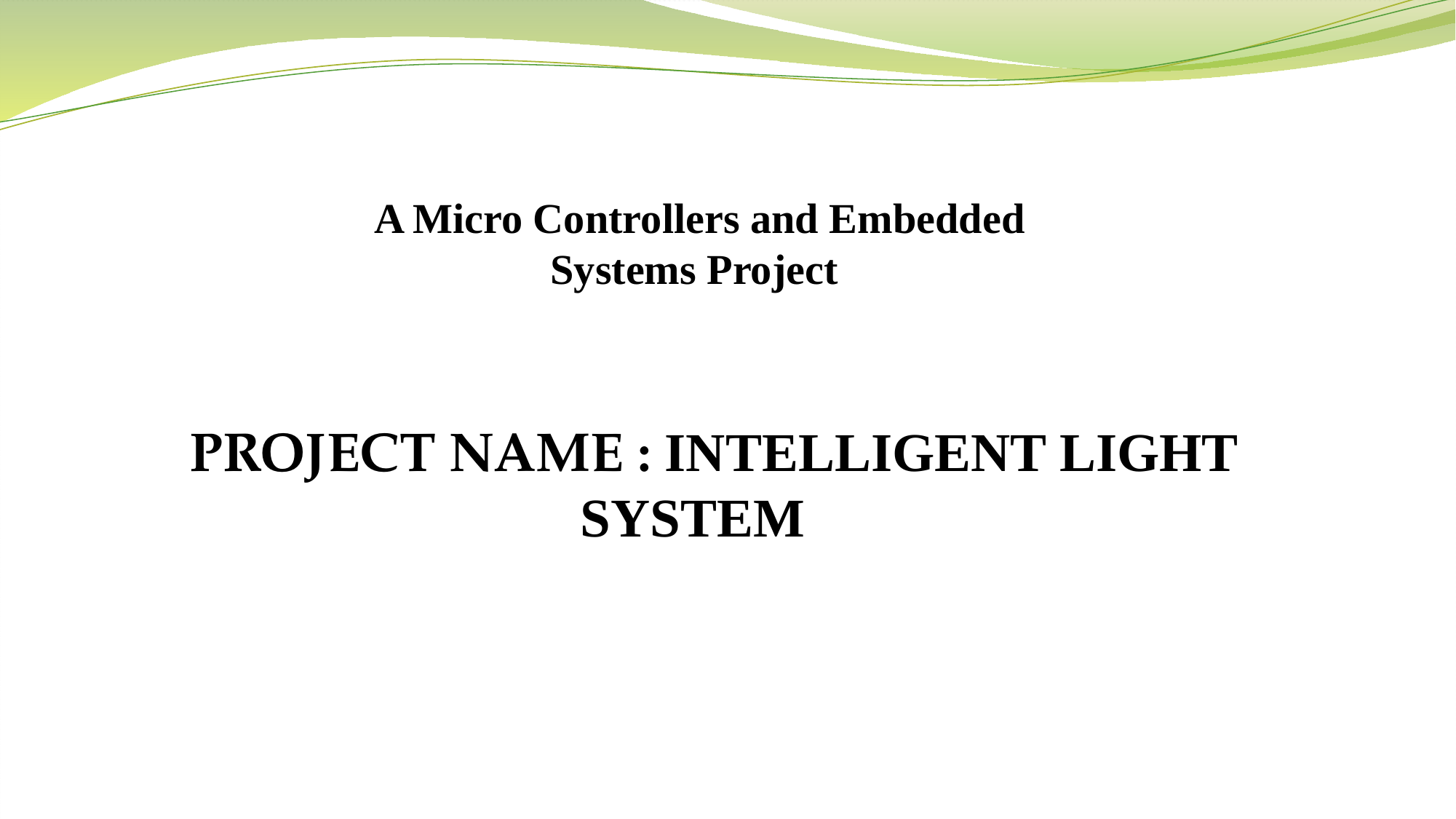

A Micro Controllers and Embedded Systems Project

    PROJECT NAME : INTELLIGENT LIGHT SYSTEM